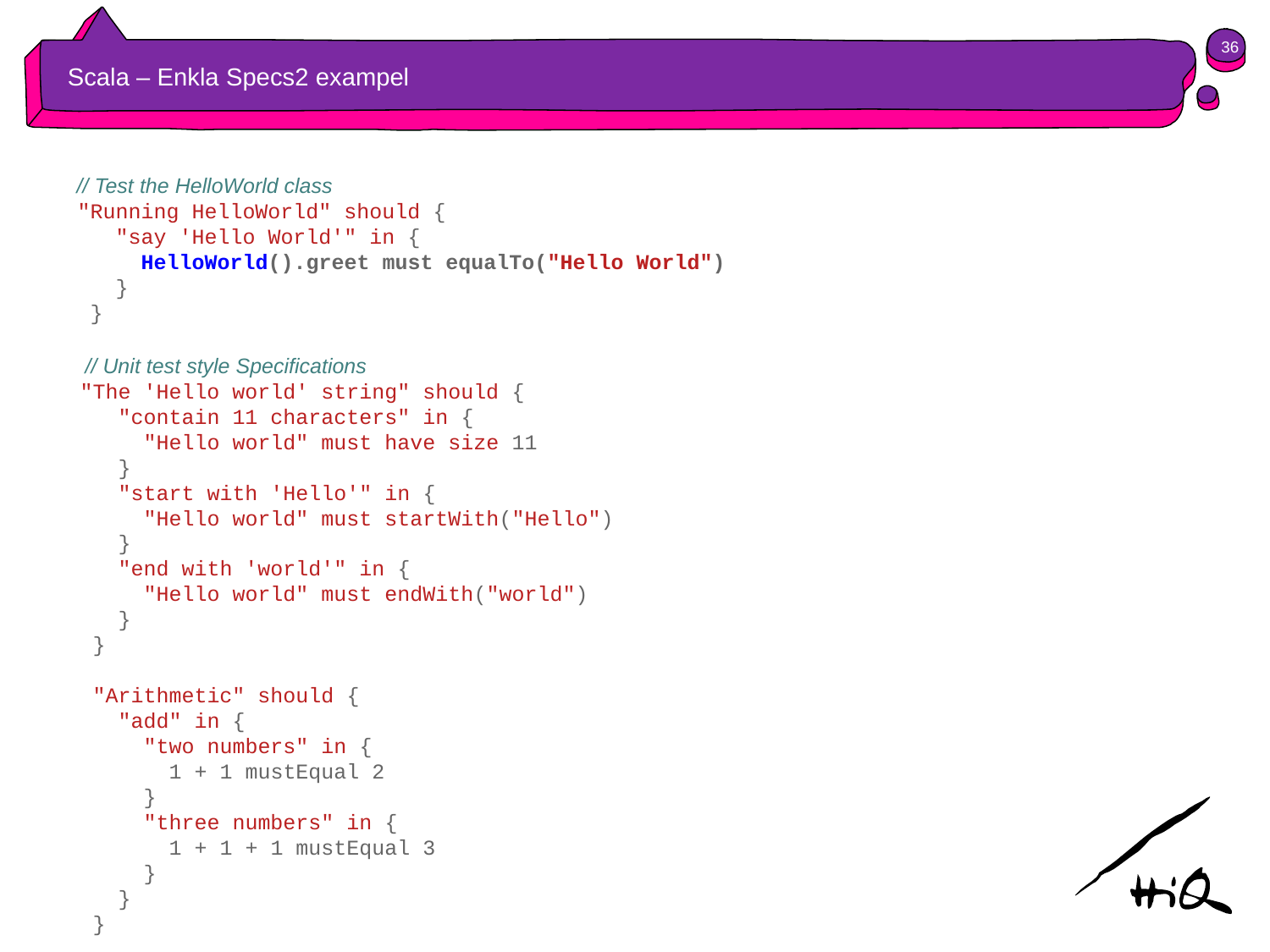

36
# Scala – Enkla Specs2 exampel
  // Test the HelloWorld class
 "Running HelloWorld" should {
    "say 'Hello World'" in {
      HelloWorld().greet must equalTo("Hello World")
    }
  }
   // Unit test style Specifications
 "The 'Hello world' string" should {
    "contain 11 characters" in {
      "Hello world" must have size 11
    }
    "start with 'Hello'" in {
      "Hello world" must startWith("Hello")
    }
    "end with 'world'" in {
      "Hello world" must endWith("world")
    }
  }

  "Arithmetic" should {
    "add" in {
      "two numbers" in {
        1 + 1 mustEqual 2
      }
      "three numbers" in {
        1 + 1 + 1 mustEqual 3
      }
    }
  }